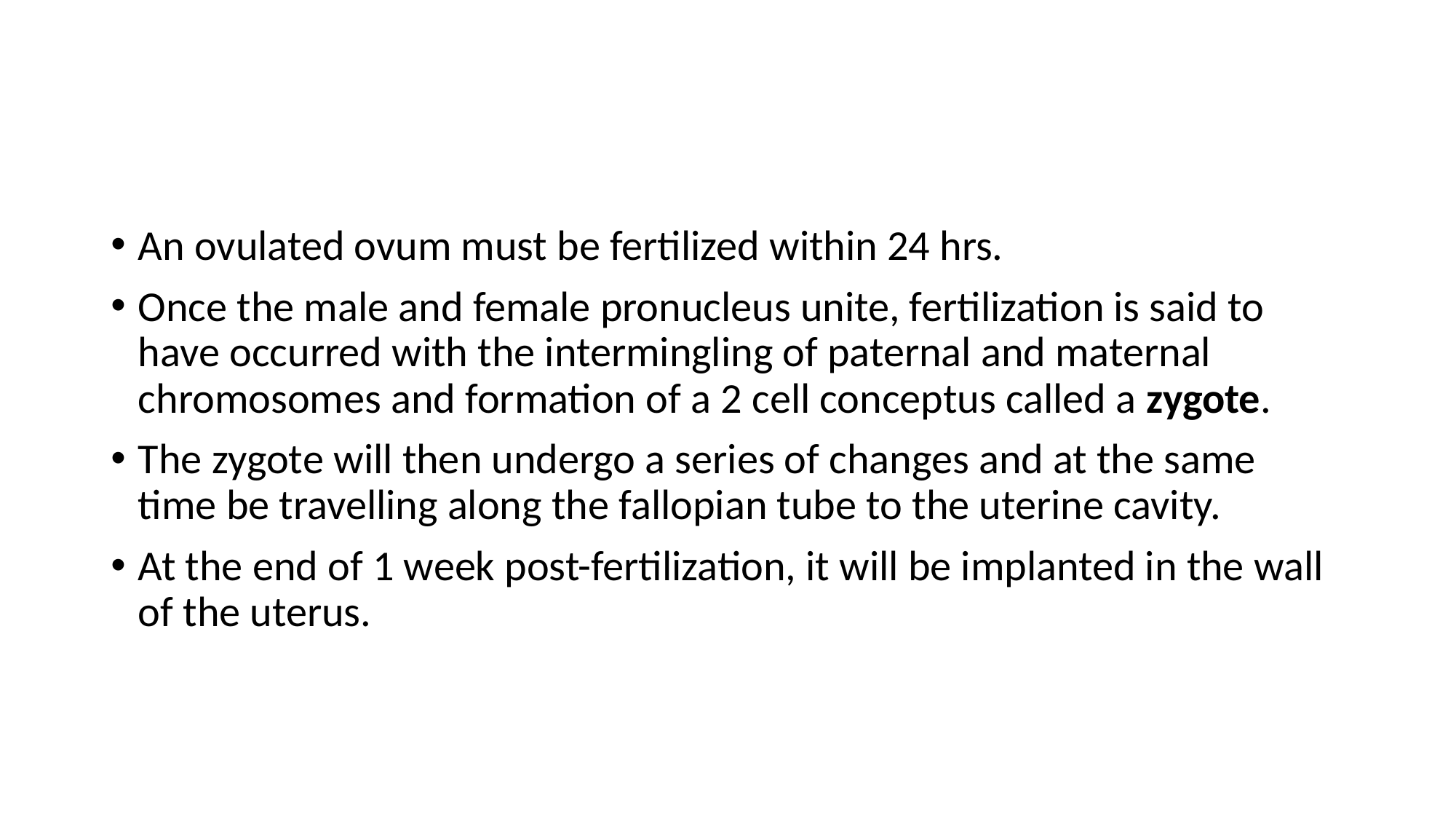

An ovulated ovum must be fertilized within 24 hrs.
Once the male and female pronucleus unite, fertilization is said to have occurred with the intermingling of paternal and maternal chromosomes and formation of a 2 cell conceptus called a zygote.
The zygote will then undergo a series of changes and at the same time be travelling along the fallopian tube to the uterine cavity.
At the end of 1 week post-fertilization, it will be implanted in the wall of the uterus.